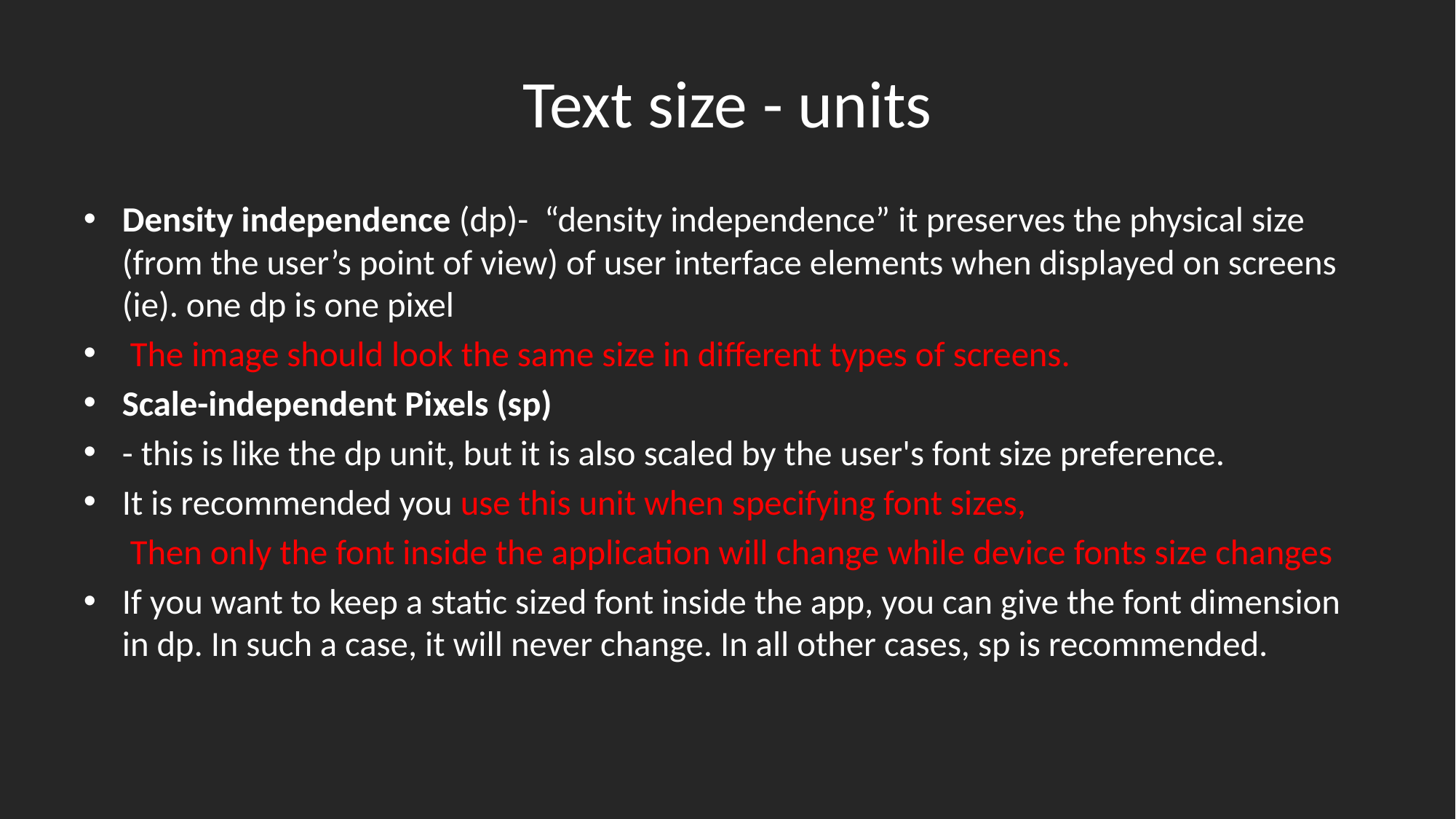

# Text size - units
Density independence (dp)-  “density independence” it preserves the physical size (from the user’s point of view) of user interface elements when displayed on screens (ie). one dp is one pixel
 The image should look the same size in different types of screens.
Scale-independent Pixels (sp)
- this is like the dp unit, but it is also scaled by the user's font size preference.
It is recommended you use this unit when specifying font sizes,
	 Then only the font inside the application will change while device fonts size changes
If you want to keep a static sized font inside the app, you can give the font dimension in dp. In such a case, it will never change. In all other cases, sp is recommended.